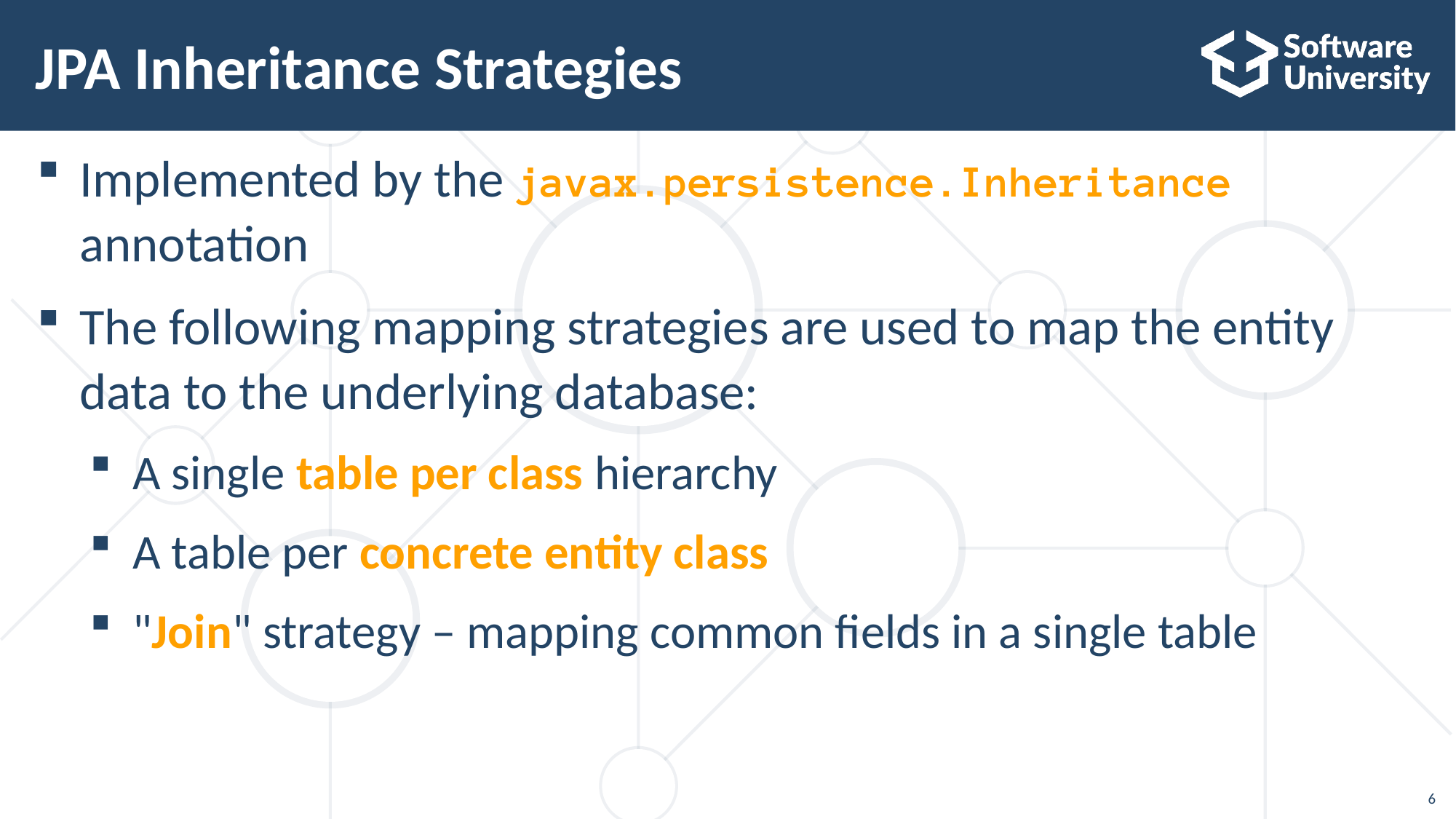

# JPA Inheritance Strategies
Implemented by the javax.persistence.Inheritance
annotation
The following mapping strategies are used to map the entity
data to the underlying database:
A single table per class hierarchy
A table per concrete entity class
"Join" strategy – mapping common fields in a single table
6